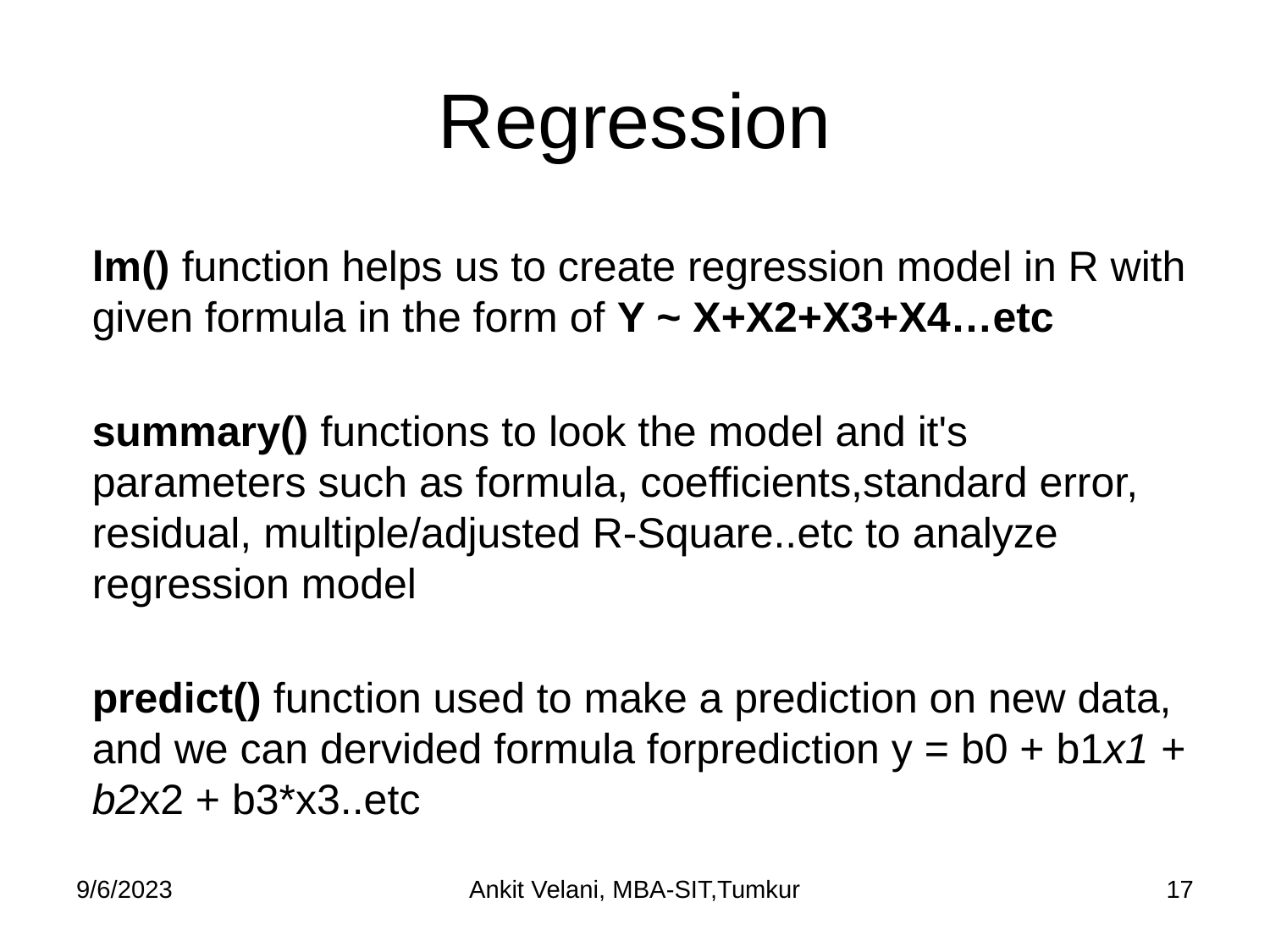

# Regression

lm() function helps us to create regression model in R with given formula in the form of Y ~ X+X2+X3+X4…etc

summary() functions to look the model and it's parameters such as formula, coefficients,standard error, residual, multiple/adjusted R-Square..etc to analyze regression model

predict() function used to make a prediction on new data, and we can dervided formula forprediction y = b0 + b1x1 + b2x2 + b3*x3..etc

9/6/2023
Ankit Velani, MBA-SIT,Tumkur
17